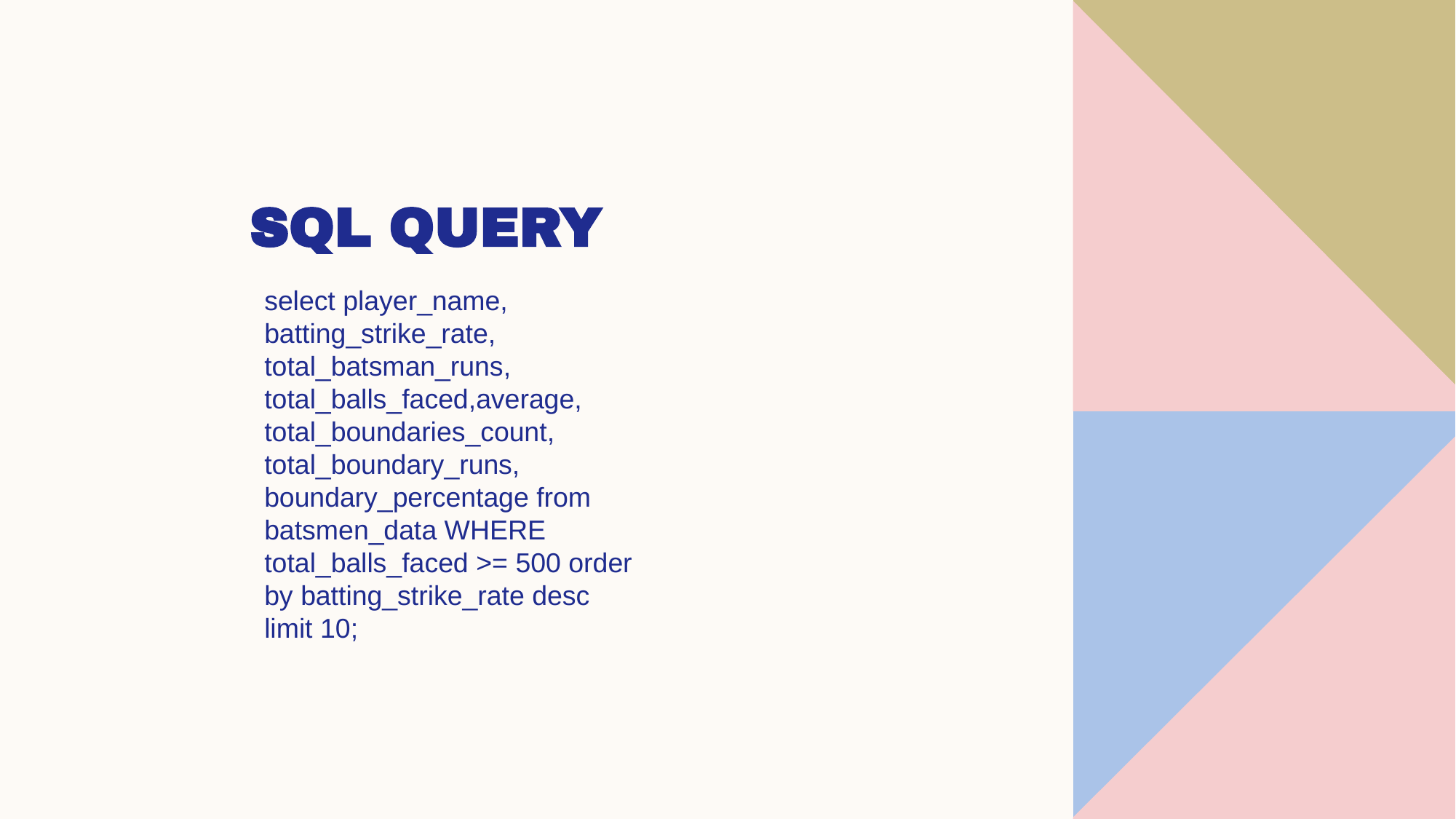

# SQL QUERY
select player_name, batting_strike_rate, total_batsman_runs, total_balls_faced,average, total_boundaries_count, total_boundary_runs, boundary_percentage from batsmen_data WHERE total_balls_faced >= 500 order by batting_strike_rate desc limit 10;